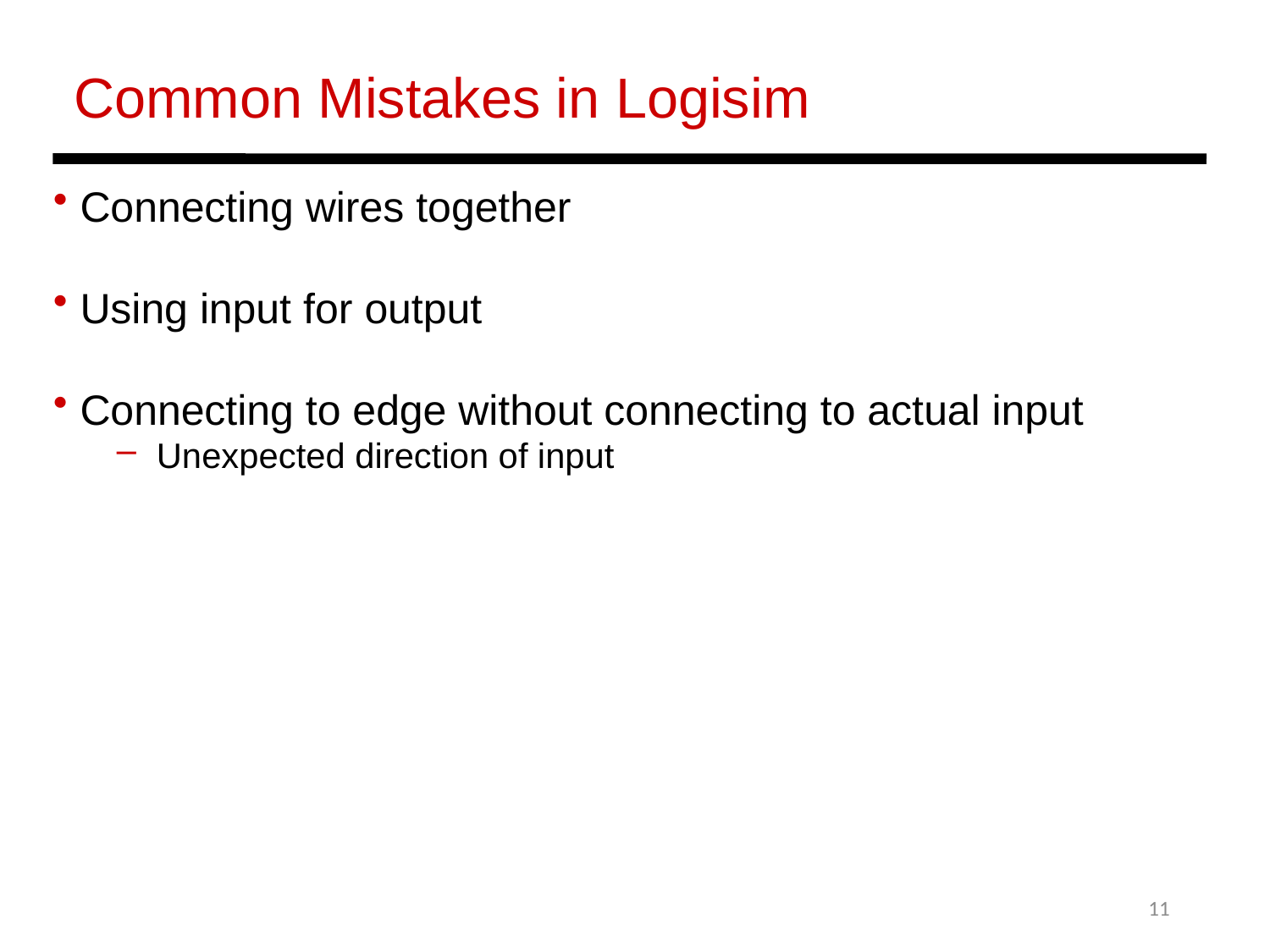

Common Mistakes in Logisim

 Connecting wires together

 Using input for output

 Connecting to edge without connecting to actual input
Unexpected direction of input

11